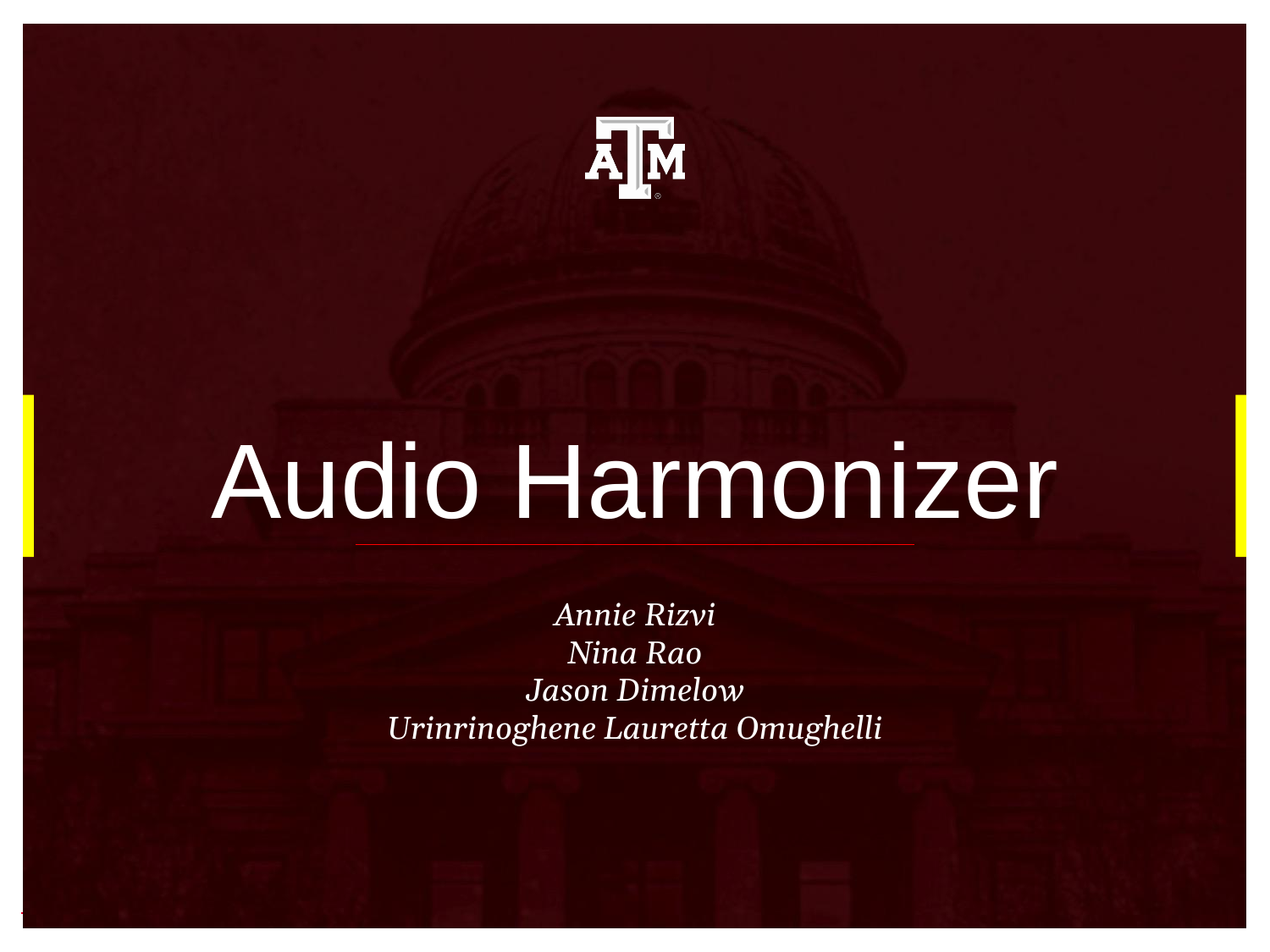

# Audio Harmonizer
Annie Rizvi
Nina Rao
Jason Dimelow
Urinrinoghene Lauretta Omughelli